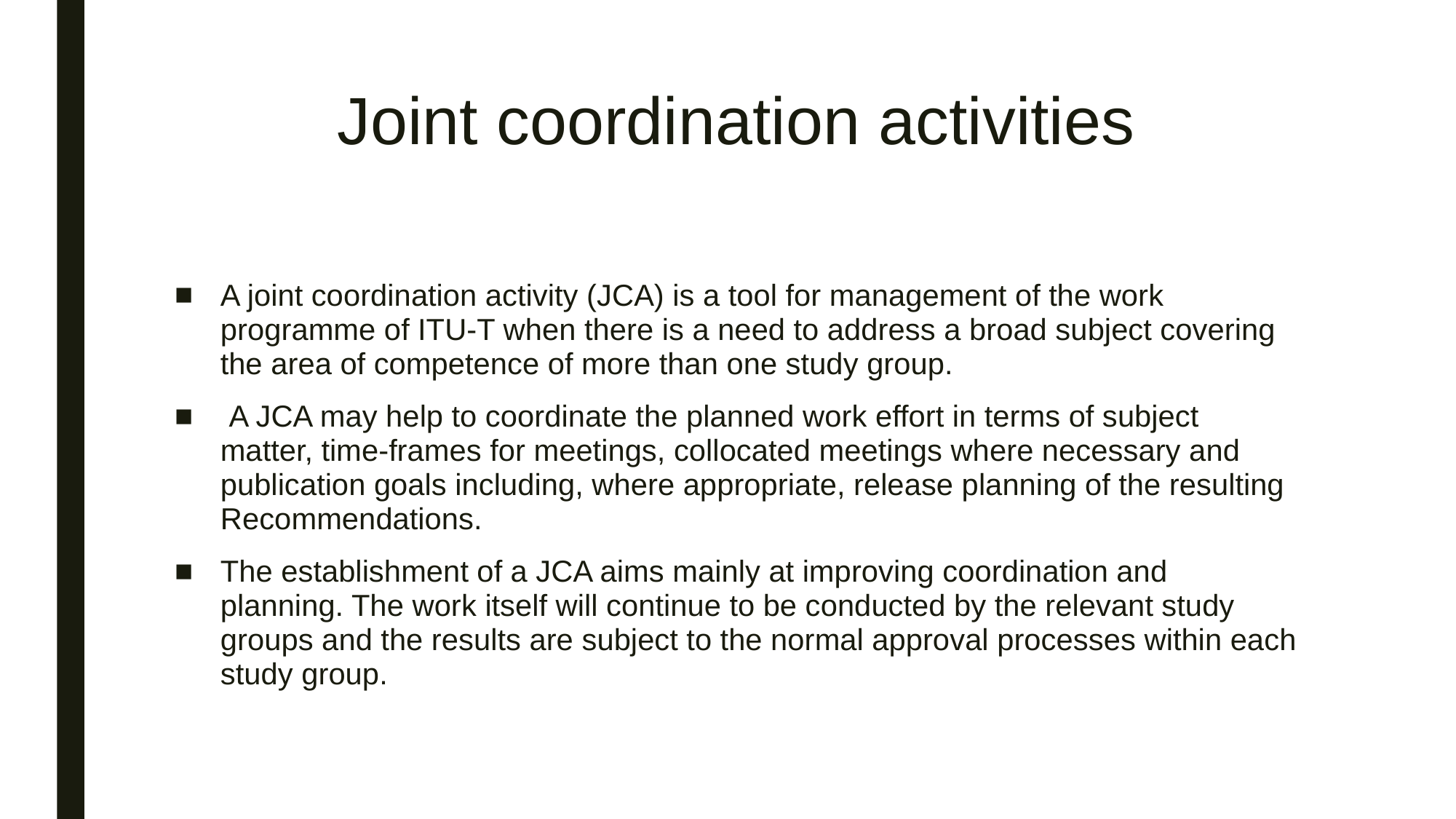

# Joint coordination activities
A joint coordination activity (JCA) is a tool for management of the work programme of ITU-T when there is a need to address a broad subject covering the area of competence of more than one study group.
 A JCA may help to coordinate the planned work effort in terms of subject matter, time-frames for meetings, collocated meetings where necessary and publication goals including, where appropriate, release planning of the resulting Recommendations.
The establishment of a JCA aims mainly at improving coordination and planning. The work itself will continue to be conducted by the relevant study groups and the results are subject to the normal approval processes within each study group.